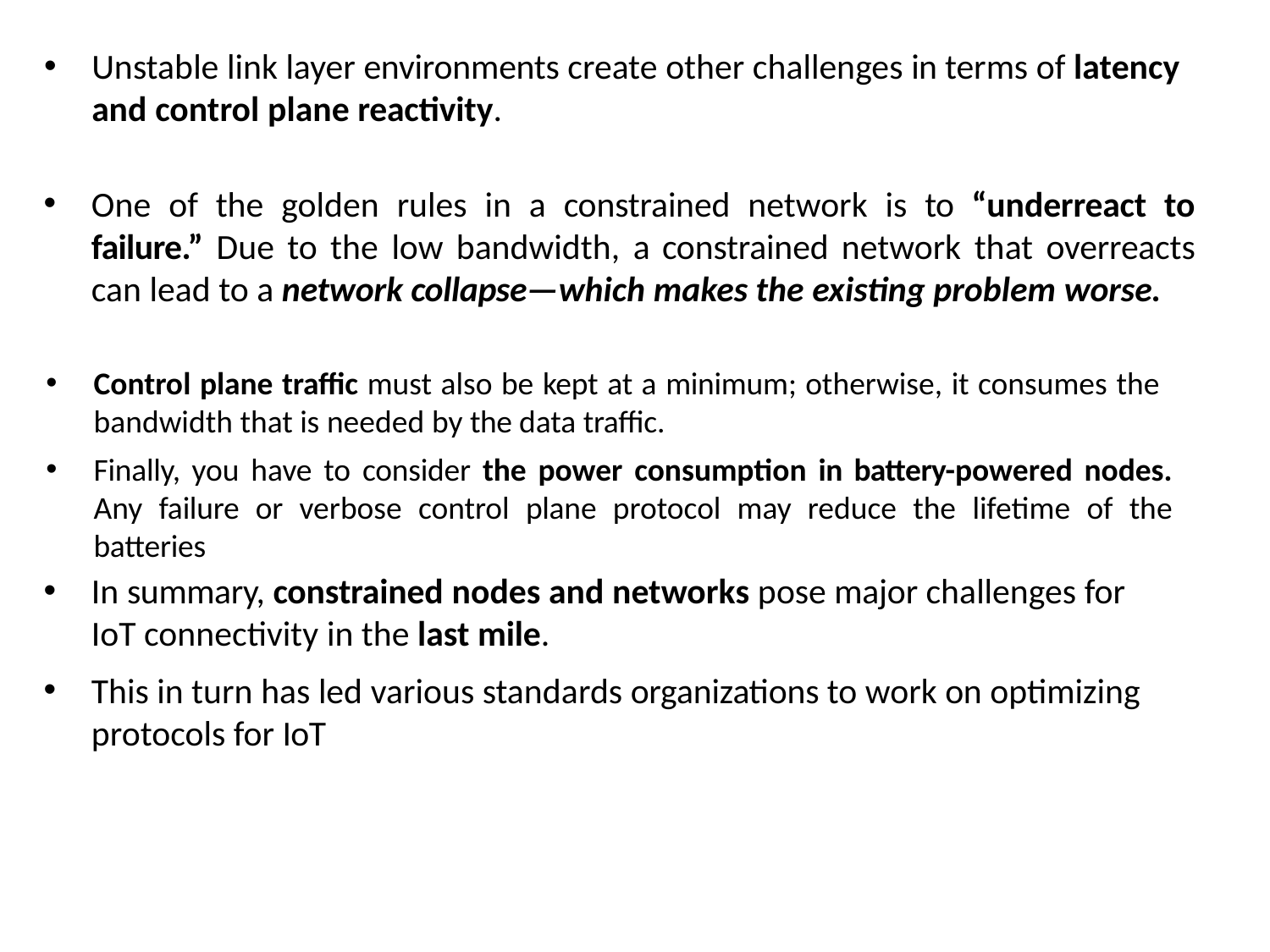

Unstable link layer environments create other challenges in terms of latency and control plane reactivity.
One of the golden rules in a constrained network is to “underreact to failure.” Due to the low bandwidth, a constrained network that overreacts can lead to a network collapse—which makes the existing problem worse.
Control plane traffic must also be kept at a minimum; otherwise, it consumes the bandwidth that is needed by the data traffic.
Finally, you have to consider the power consumption in battery-powered nodes. Any failure or verbose control plane protocol may reduce the lifetime of the batteries
In summary, constrained nodes and networks pose major challenges for IoT connectivity in the last mile.
This in turn has led various standards organizations to work on optimizing protocols for IoT